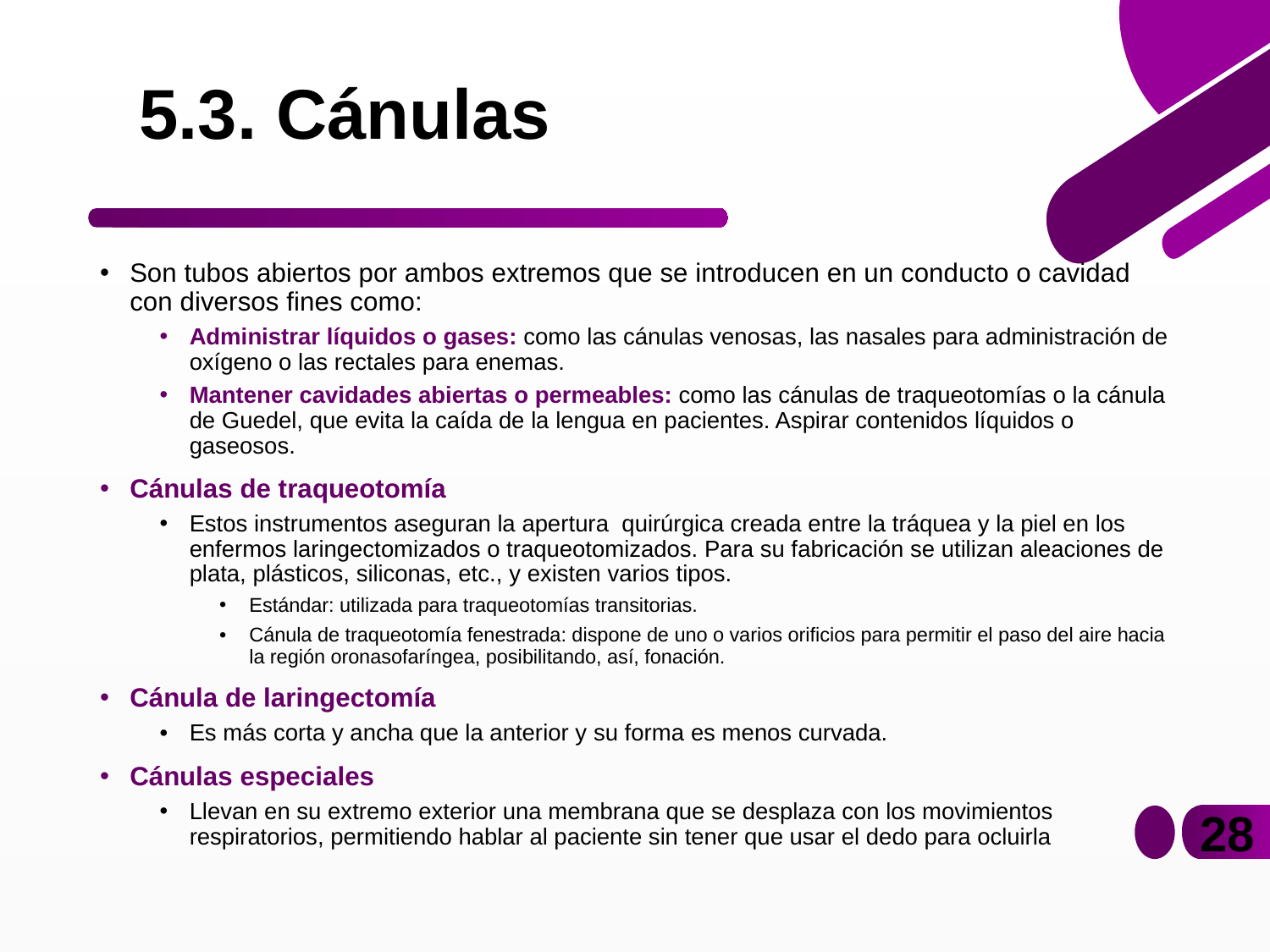

# 5.3. Cánulas
Son tubos abiertos por ambos extremos que se introducen en un conducto o cavidad con diversos fines como:
Administrar líquidos o gases: como las cánulas venosas, las nasales para administración de oxígeno o las rectales para enemas.
Mantener cavidades abiertas o permeables: como las cánulas de traqueotomías o la cánula de Guedel, que evita la caída de la lengua en pacientes. Aspirar contenidos líquidos o gaseosos.
Cánulas de traqueotomía
Estos instrumentos aseguran la apertura  quirúrgica creada entre la tráquea y la piel en los enfermos laringectomizados o traqueotomizados. Para su fabricación se utilizan aleaciones de plata, plásticos, siliconas, etc., y existen varios tipos.
Estándar: utilizada para traqueotomías transitorias.
Cánula de traqueotomía fenestrada: dispone de uno o varios orificios para permitir el paso del aire hacia la región oronasofaríngea, posibilitando, así, fonación.
Cánula de laringectomía
Es más corta y ancha que la anterior y su forma es menos curvada.
Cánulas especiales
Llevan en su extremo exterior una membrana que se desplaza con los movimientos respiratorios, permitiendo hablar al paciente sin tener que usar el dedo para ocluirla
28